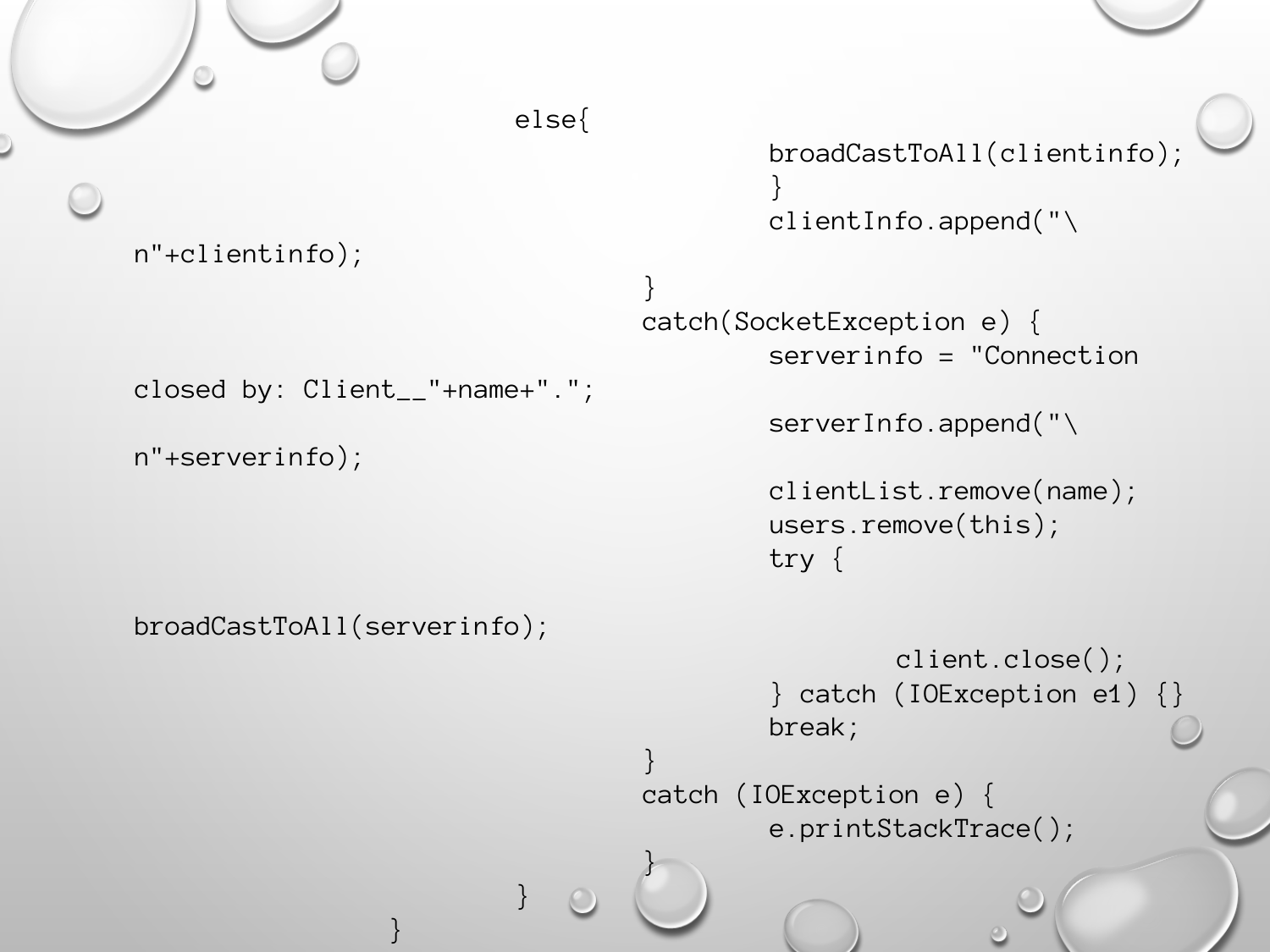

else{
					broadCastToAll(clientinfo);
					}
					clientInfo.append("\n"+clientinfo);
				}
				catch(SocketException e) {
					serverinfo = "Connection closed by: Client__"+name+".";
					serverInfo.append("\n"+serverinfo);
					clientList.remove(name);
					users.remove(this);
					try {
						broadCastToAll(serverinfo);
						client.close();
					} catch (IOException e1) {}
					break;
				}
				catch (IOException e) {
					e.printStackTrace();
				}
			}
		}